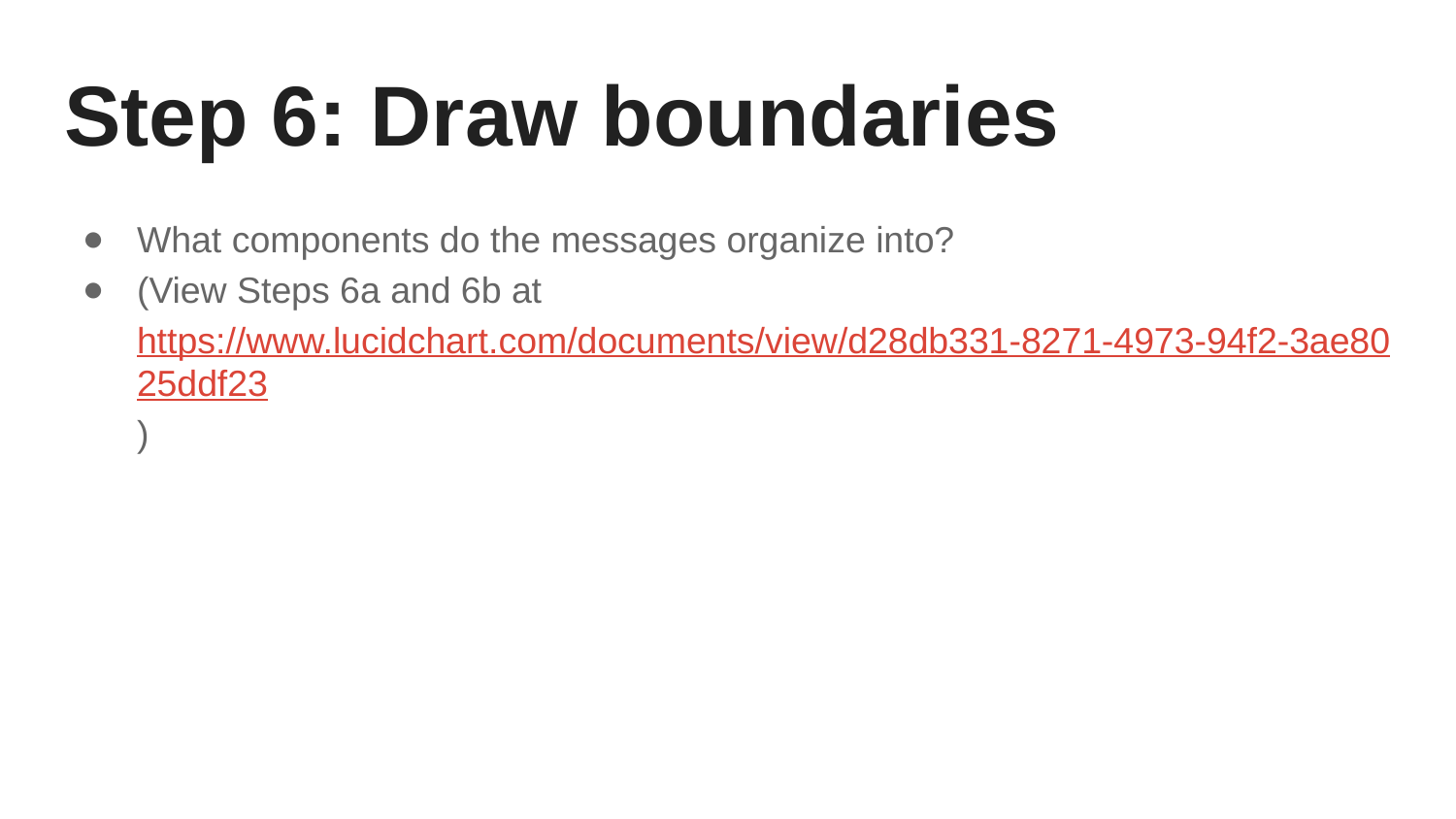

# Step 6: Draw boundaries
What components do the messages organize into?
(View Steps 6a and 6b at https://www.lucidchart.com/documents/view/d28db331-8271-4973-94f2-3ae8025ddf23)